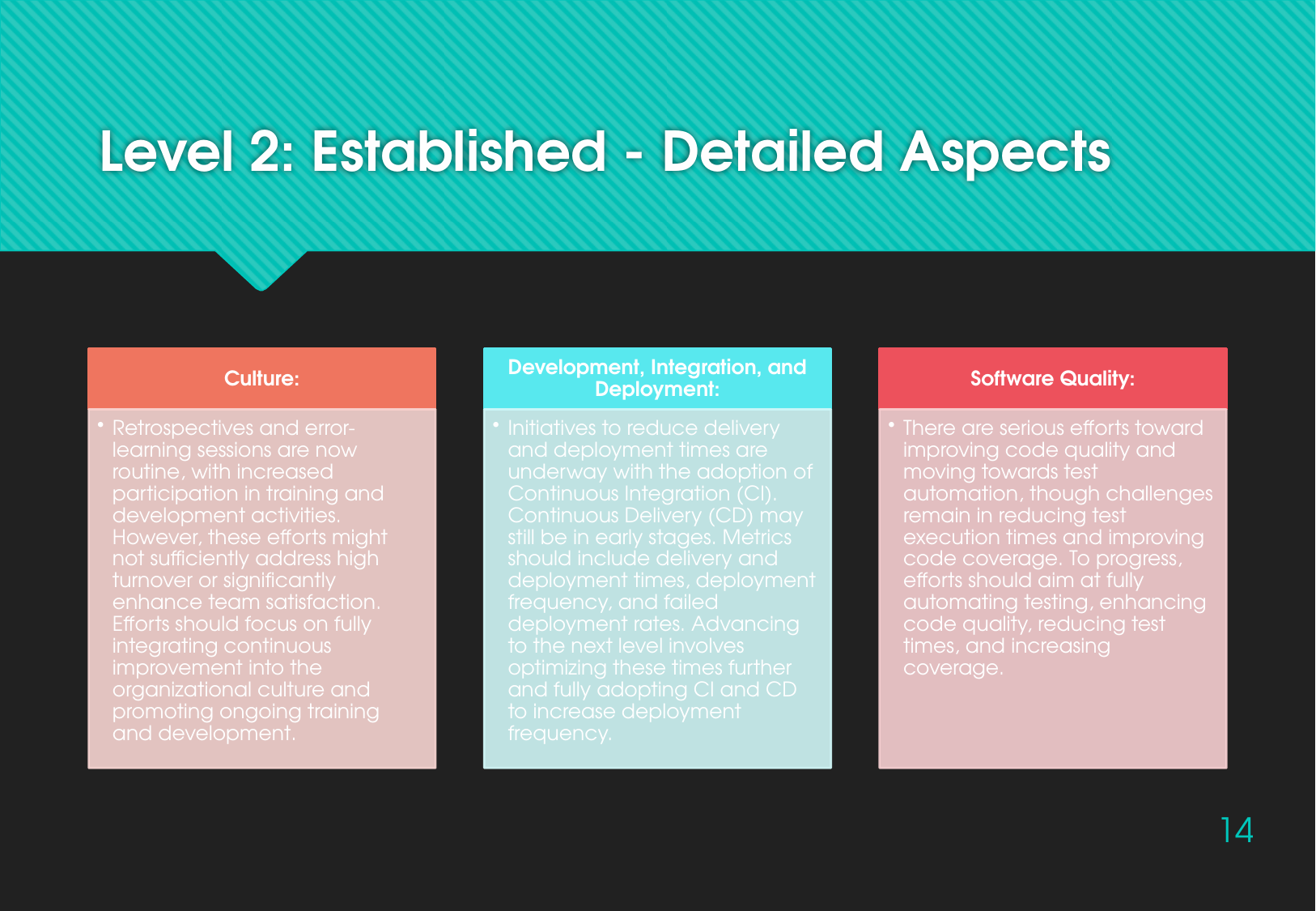

# Level 2: Established - Detailed Aspects
Culture:
Retrospectives and error-learning sessions are now routine, with increased participation in training and development activities. However, these efforts might not sufficiently address high turnover or significantly enhance team satisfaction. Efforts should focus on fully integrating continuous improvement into the organizational culture and promoting ongoing training and development.
Development, Integration, and Deployment:
Initiatives to reduce delivery and deployment times are underway with the adoption of Continuous Integration (CI). Continuous Delivery (CD) may still be in early stages. Metrics should include delivery and deployment times, deployment frequency, and failed deployment rates. Advancing to the next level involves optimizing these times further and fully adopting CI and CD to increase deployment frequency.
Software Quality:
There are serious efforts toward improving code quality and moving towards test automation, though challenges remain in reducing test execution times and improving code coverage. To progress, efforts should aim at fully automating testing, enhancing code quality, reducing test times, and increasing coverage.
14